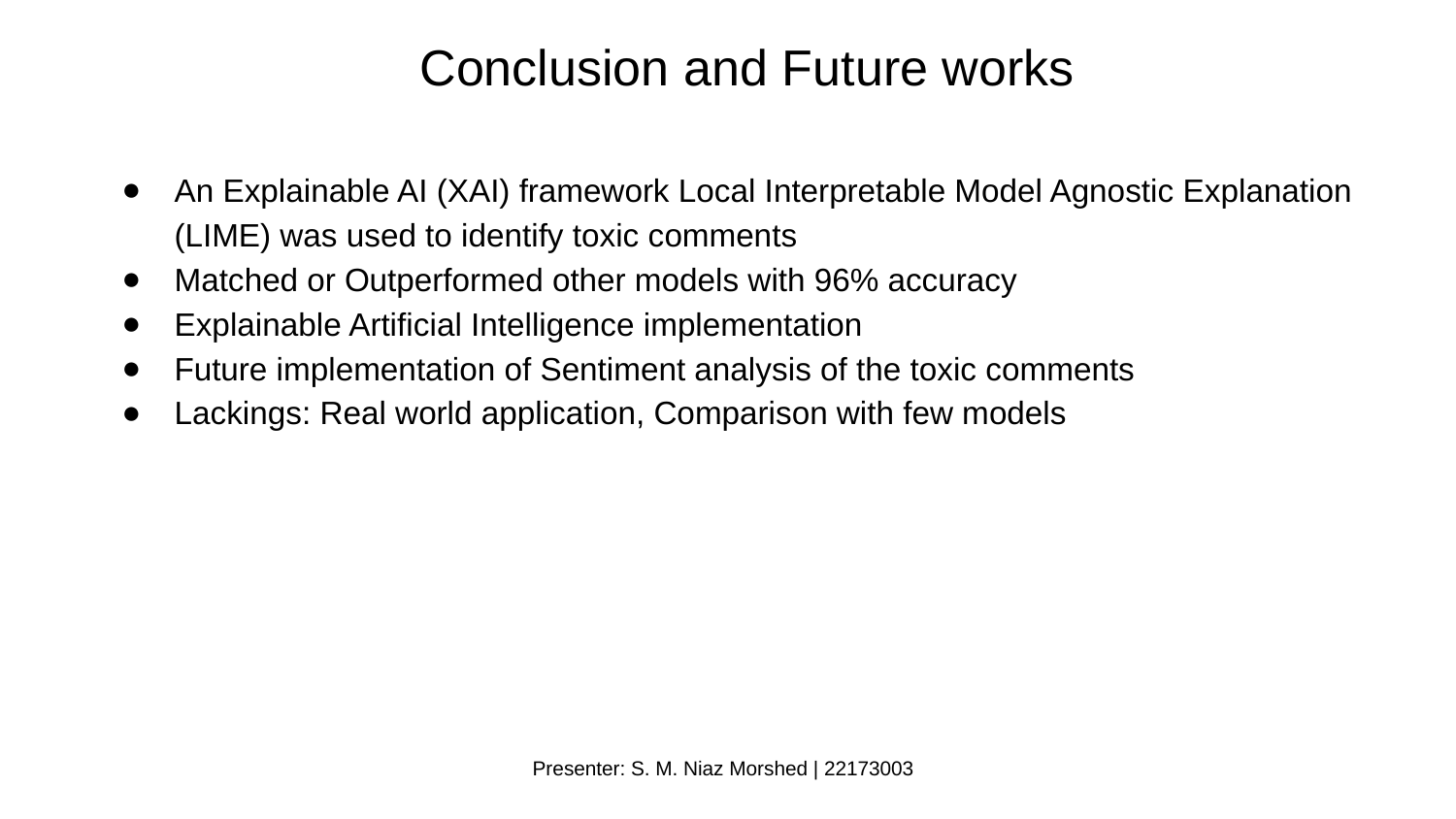

Conclusion and Future works
An Explainable AI (XAI) framework Local Interpretable Model Agnostic Explanation (LIME) was used to identify toxic comments
Matched or Outperformed other models with 96% accuracy
Explainable Artificial Intelligence implementation
Future implementation of Sentiment analysis of the toxic comments
Lackings: Real world application, Comparison with few models
Presenter: S. M. Niaz Morshed | 22173003